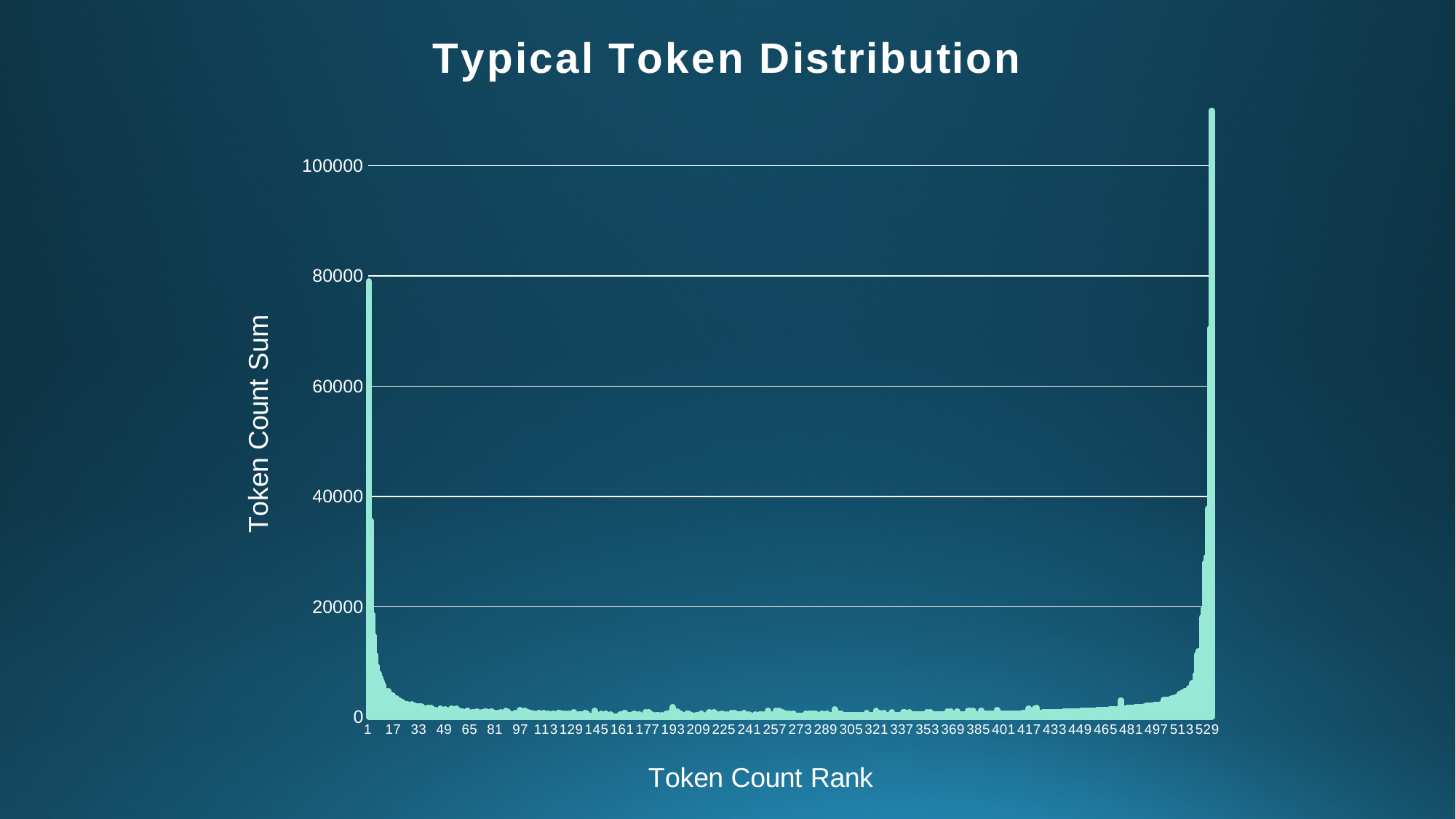

### Chart: Typical Token Distribution

| Category | rank | sum |
|---|---|---|